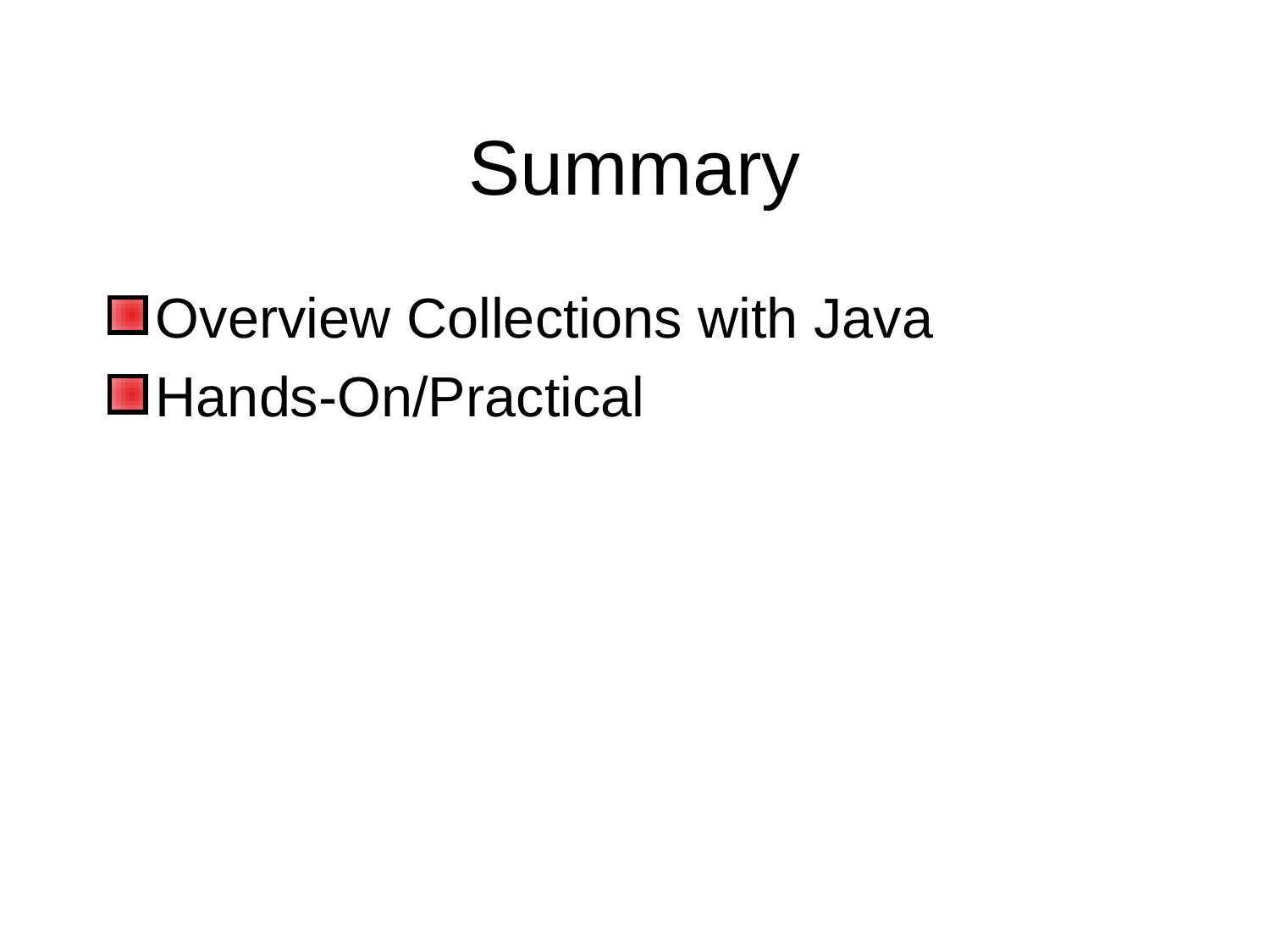

# Summary
Overview Collections with Java
Hands-On/Practical